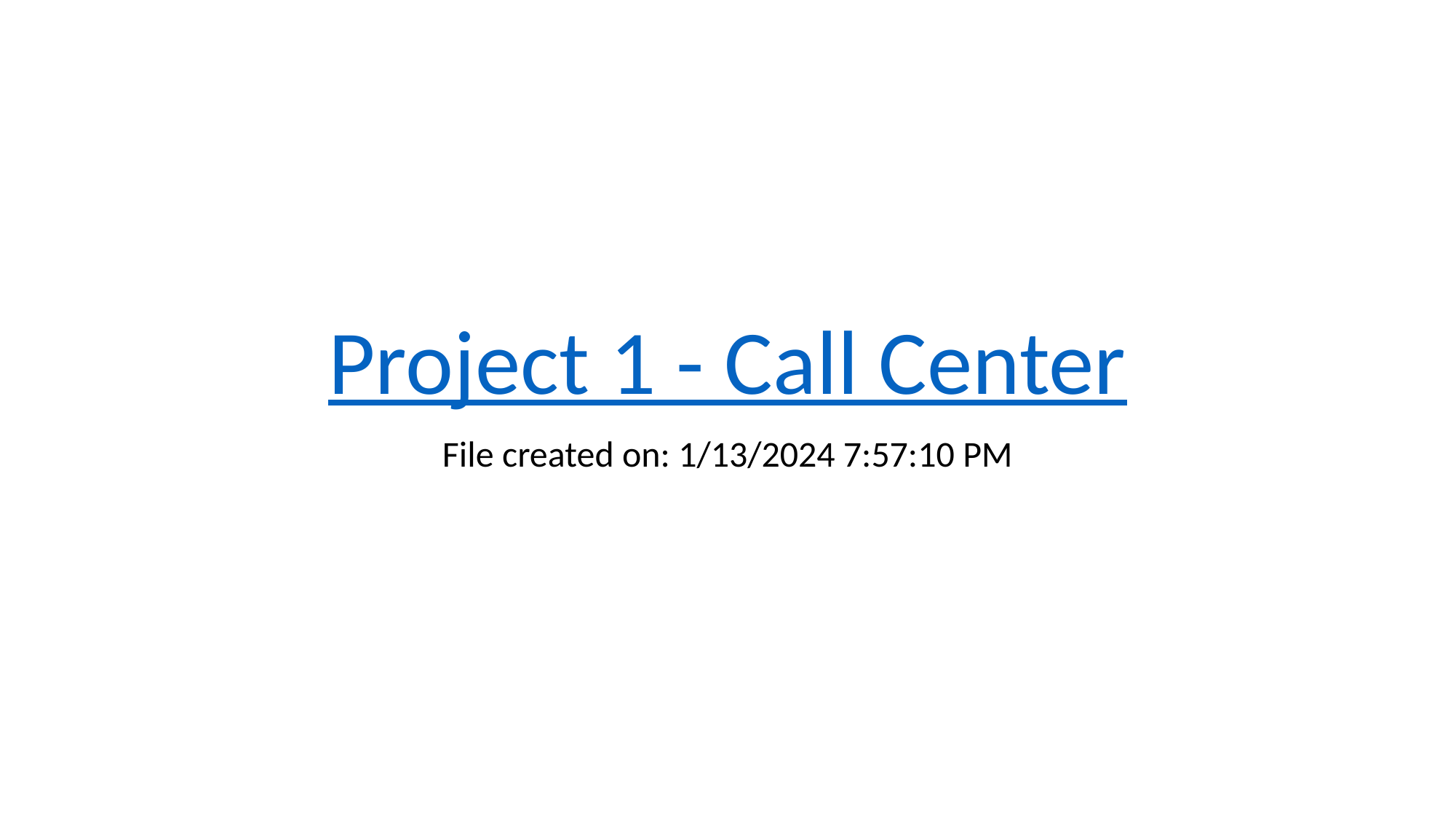

# Project 1 - Call Center
File created on: 1/13/2024 7:57:10 PM